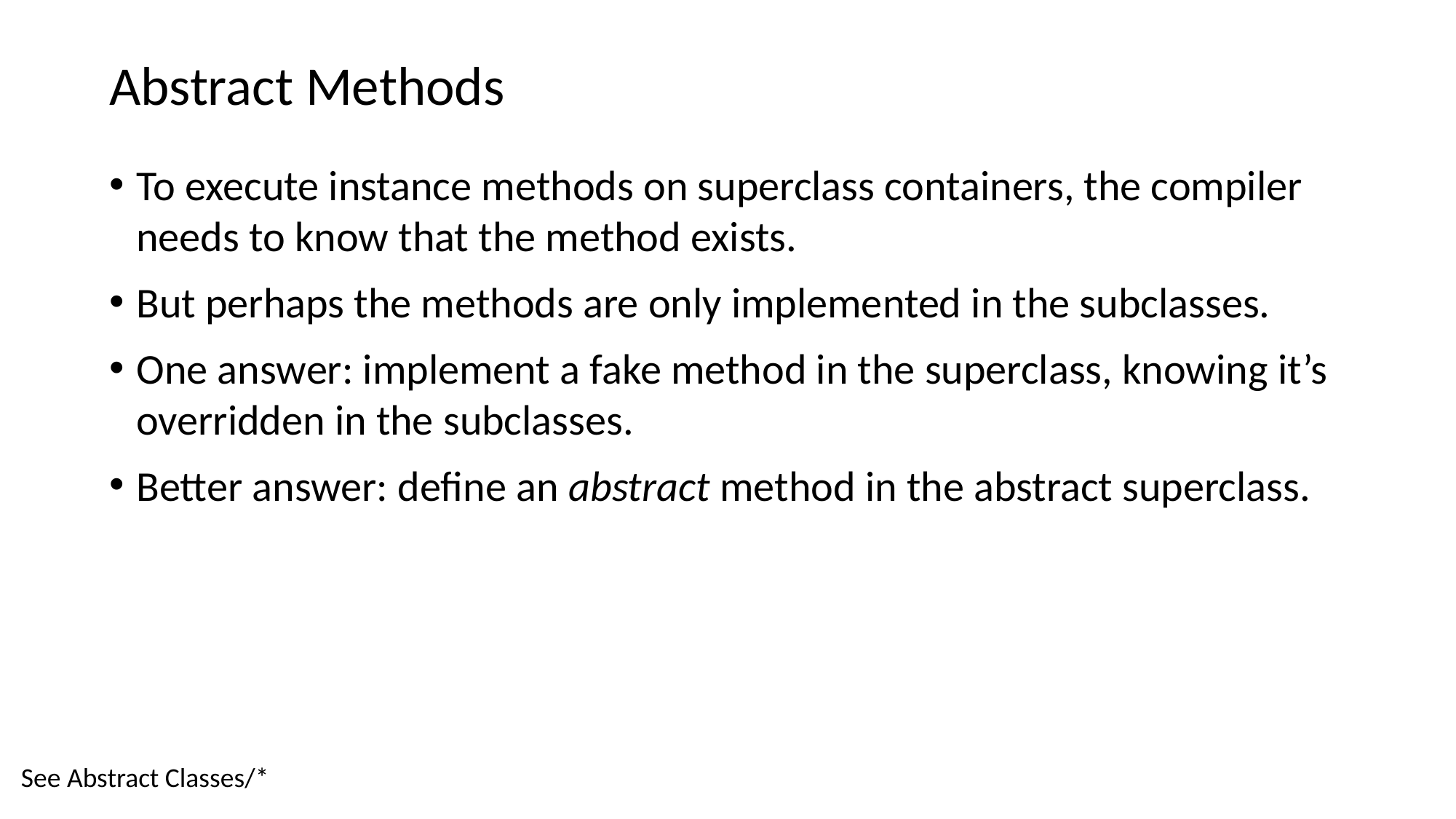

# Abstract Methods
To execute instance methods on superclass containers, the compiler needs to know that the method exists.
But perhaps the methods are only implemented in the subclasses.
One answer: implement a fake method in the superclass, knowing it’s overridden in the subclasses.
Better answer: define an abstract method in the abstract superclass.
See Abstract Classes/*